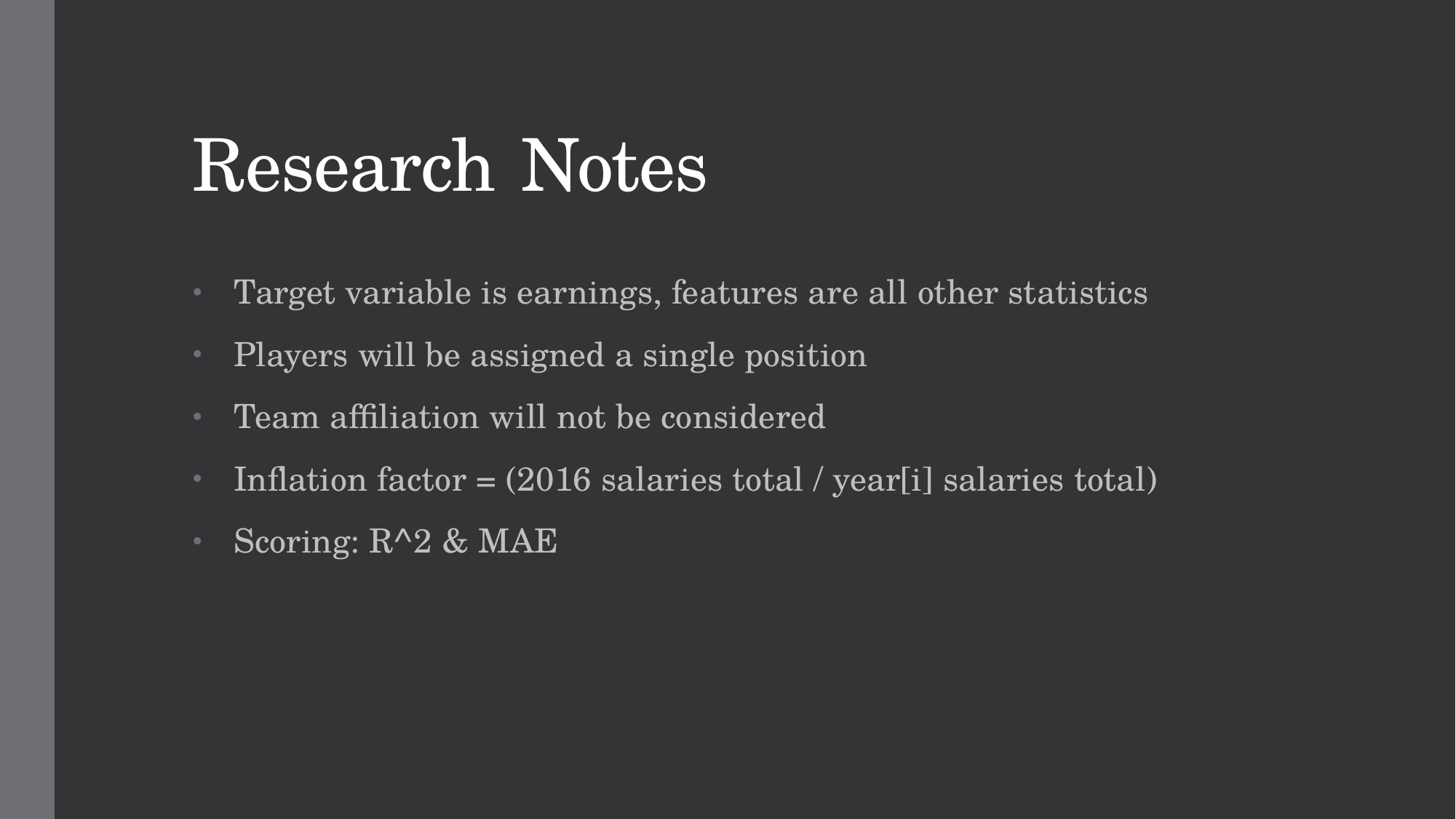

# Research Notes
Target variable is earnings, features are all other statistics
Players will be assigned a single position
Team affiliation will not be considered
Inflation factor = (2016 salaries total / year[i] salaries total)
Scoring: R^2 & MAE